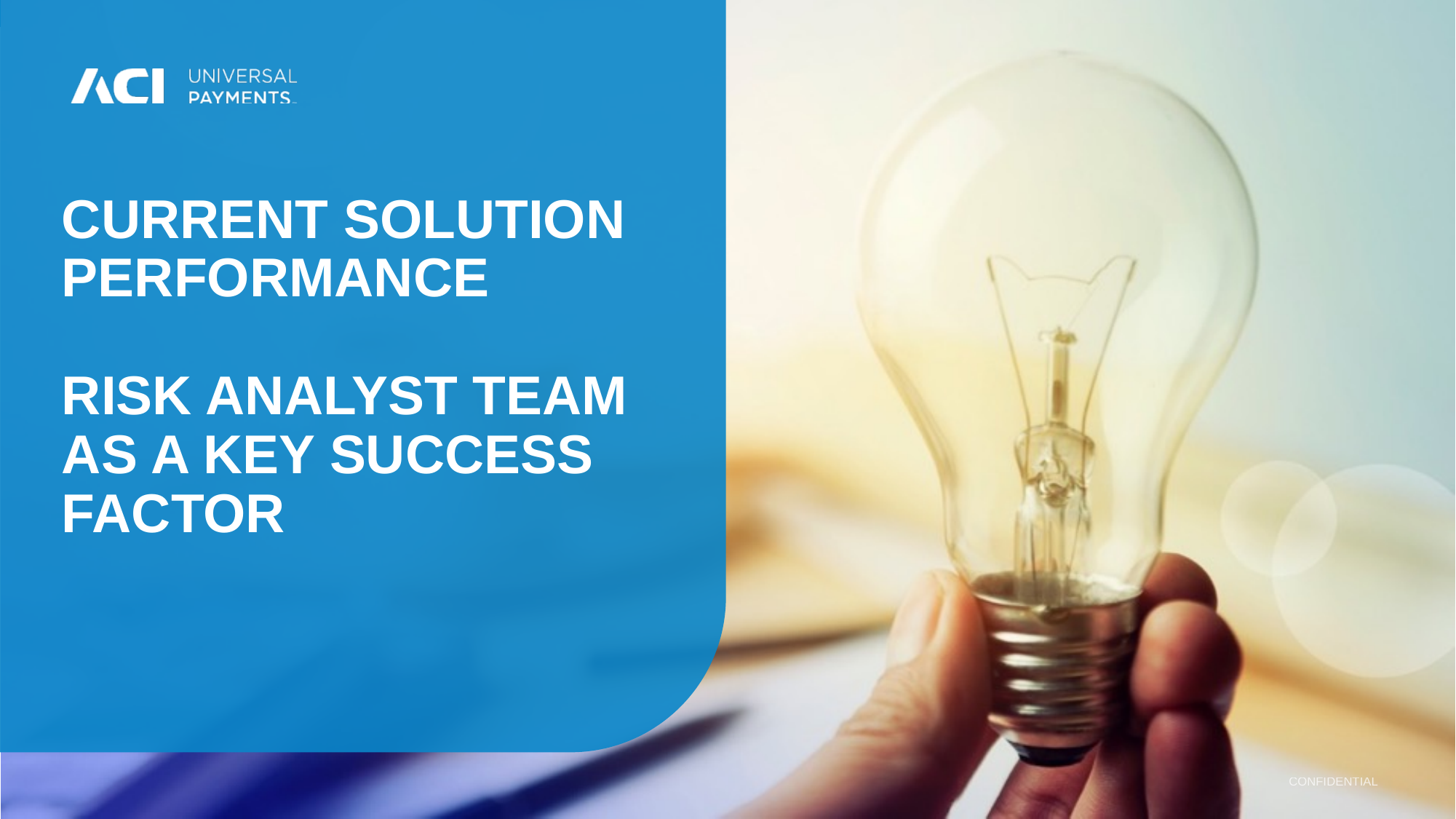

# Current Solution Performance Risk analyst team as a key success factor
Confidential